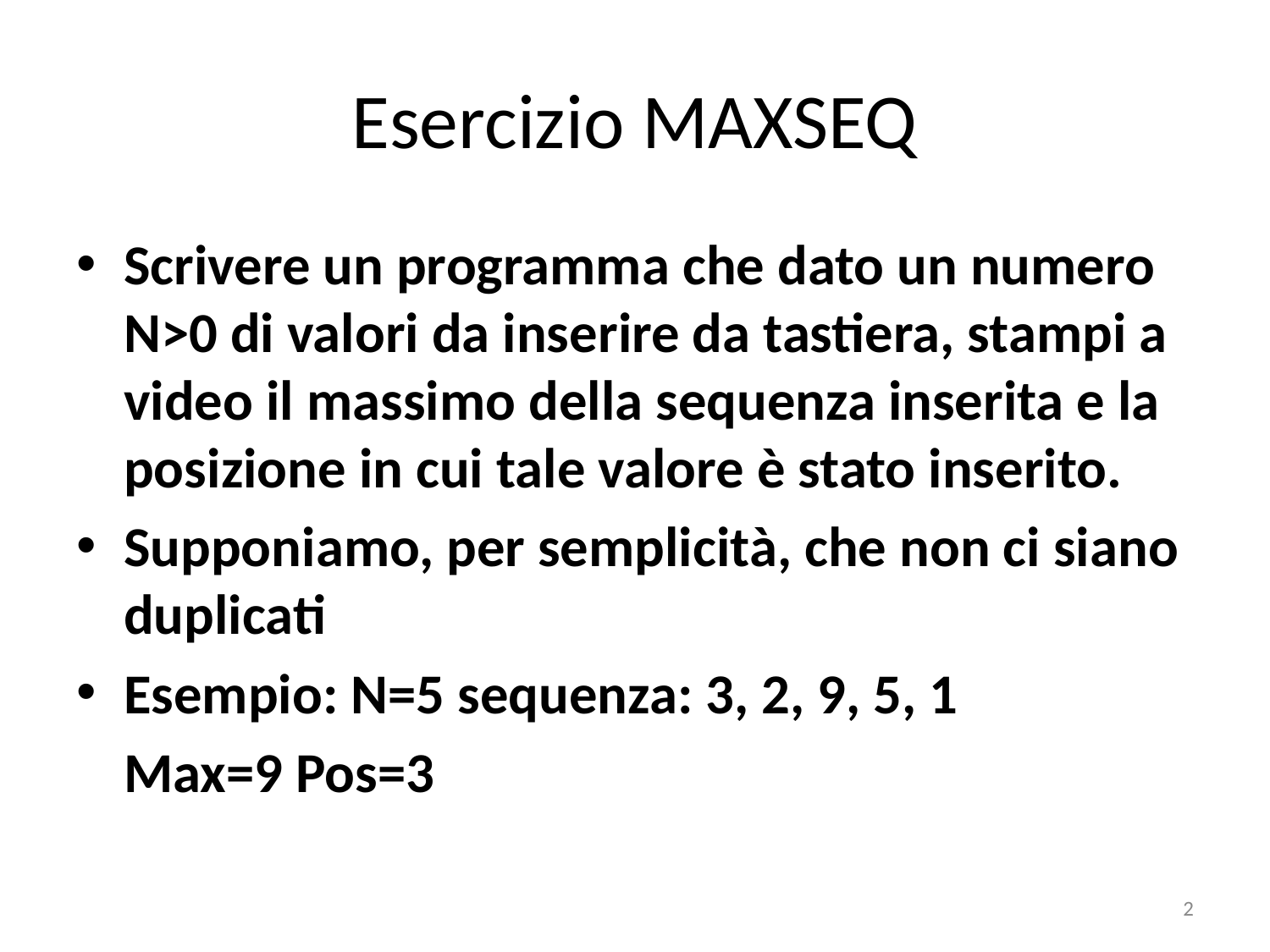

# Esercizio MAXSEQ
Scrivere un programma che dato un numero N>0 di valori da inserire da tastiera, stampi a video il massimo della sequenza inserita e la posizione in cui tale valore è stato inserito.
Supponiamo, per semplicità, che non ci siano duplicati
Esempio: N=5 sequenza: 3, 2, 9, 5, 1
	Max=9 Pos=3
2